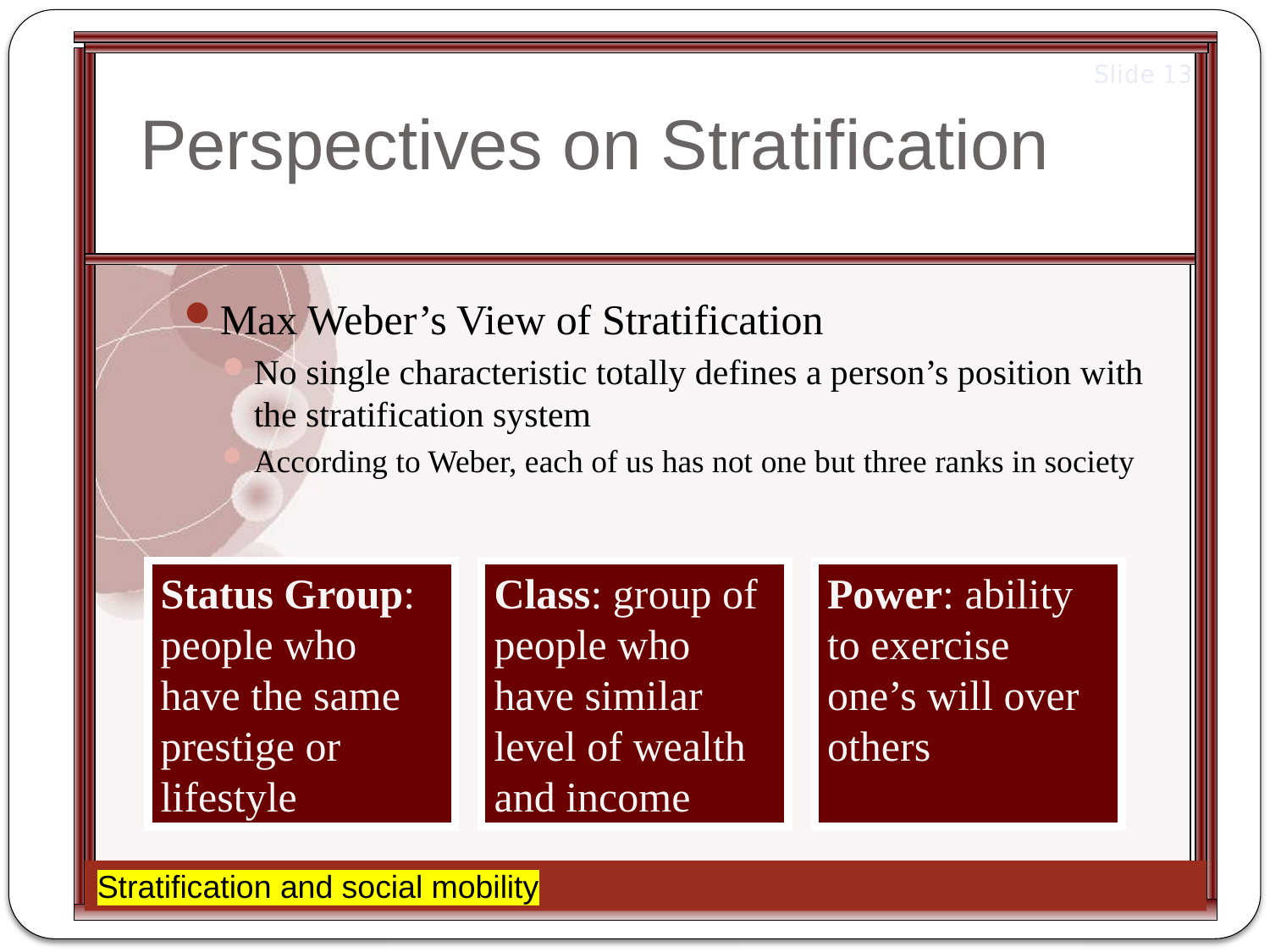

# Perspectives on Stratification
Max Weber’s View of Stratification
No single characteristic totally defines a person’s position with the stratification system
According to Weber, each of us has not one but three ranks in society
Status Group: people who have the same prestige or lifestyle
Class: group of people who have similar level of wealth and income
Power: ability to exercise one’s will over others
Stratification and social mobility